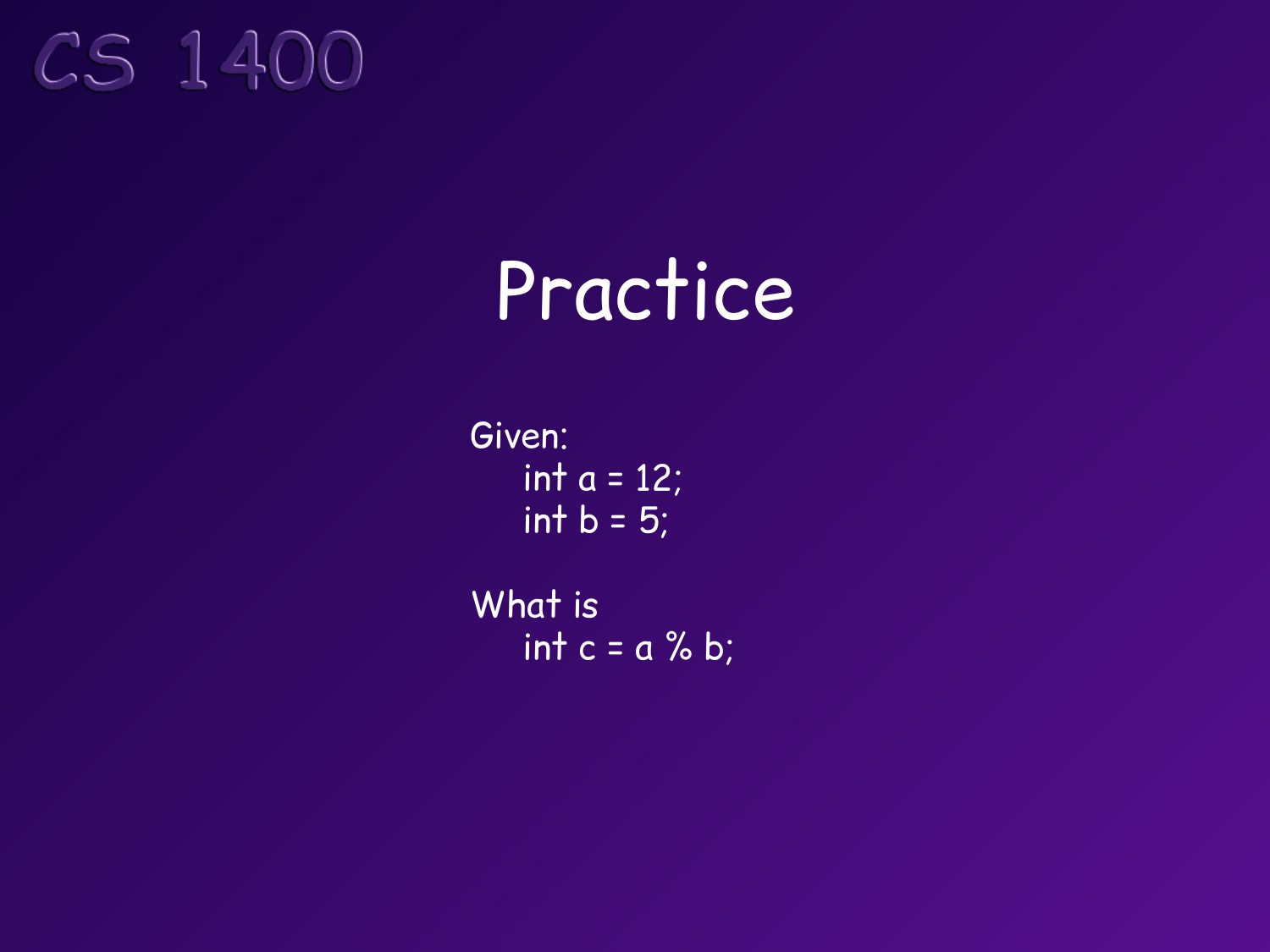

# Practice
Given:
     int a = 12;
     int b = 5;

What is
     int c = a % b;